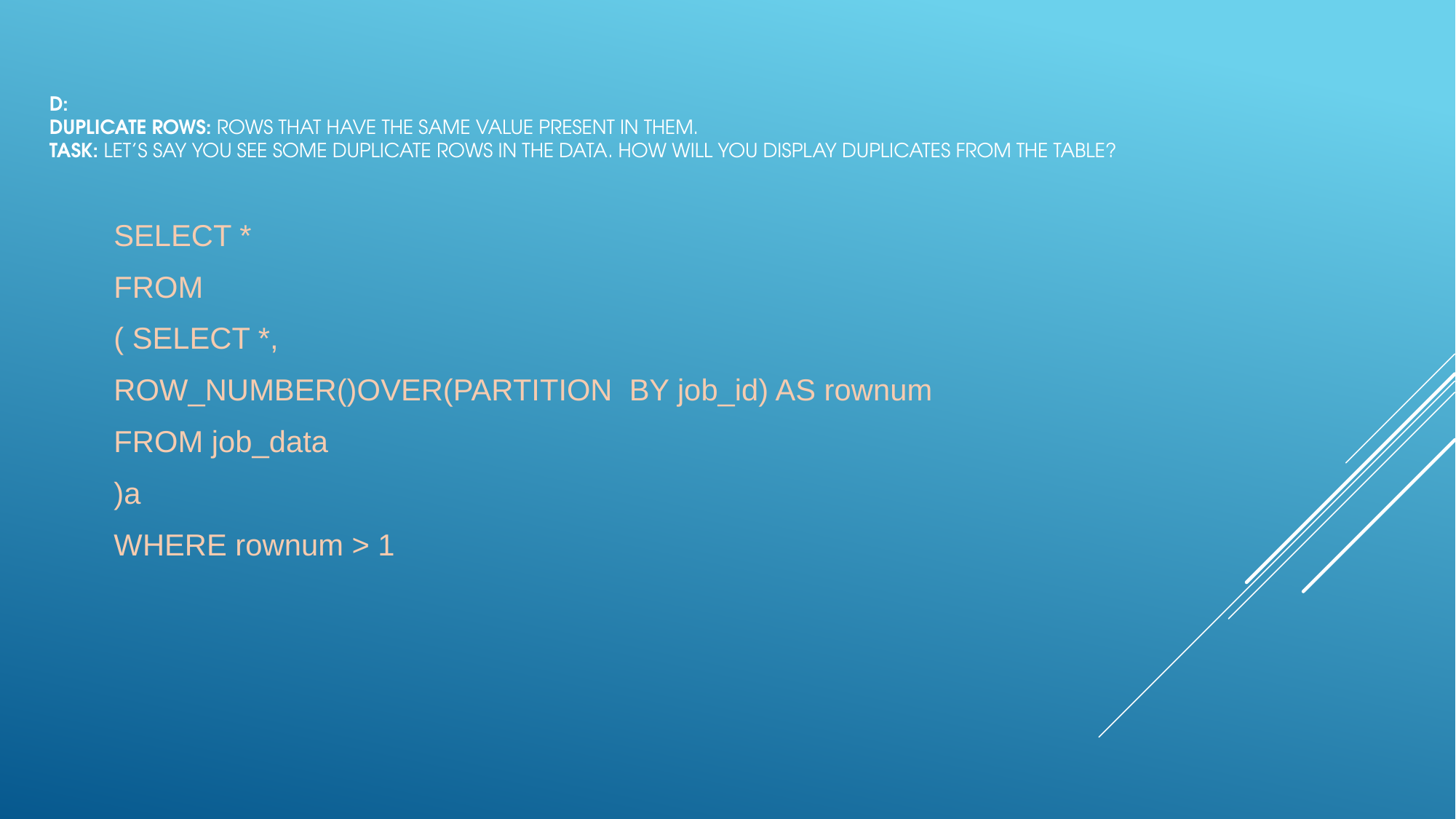

# D: Duplicate rows: Rows that have the same value present in them. task: Let’s say you see some duplicate rows in the data. How will you display duplicates from the table?
SELECT *
FROM
( SELECT *,
ROW_NUMBER()OVER(PARTITION  BY job_id) AS rownum
FROM job_data
)a
WHERE rownum > 1